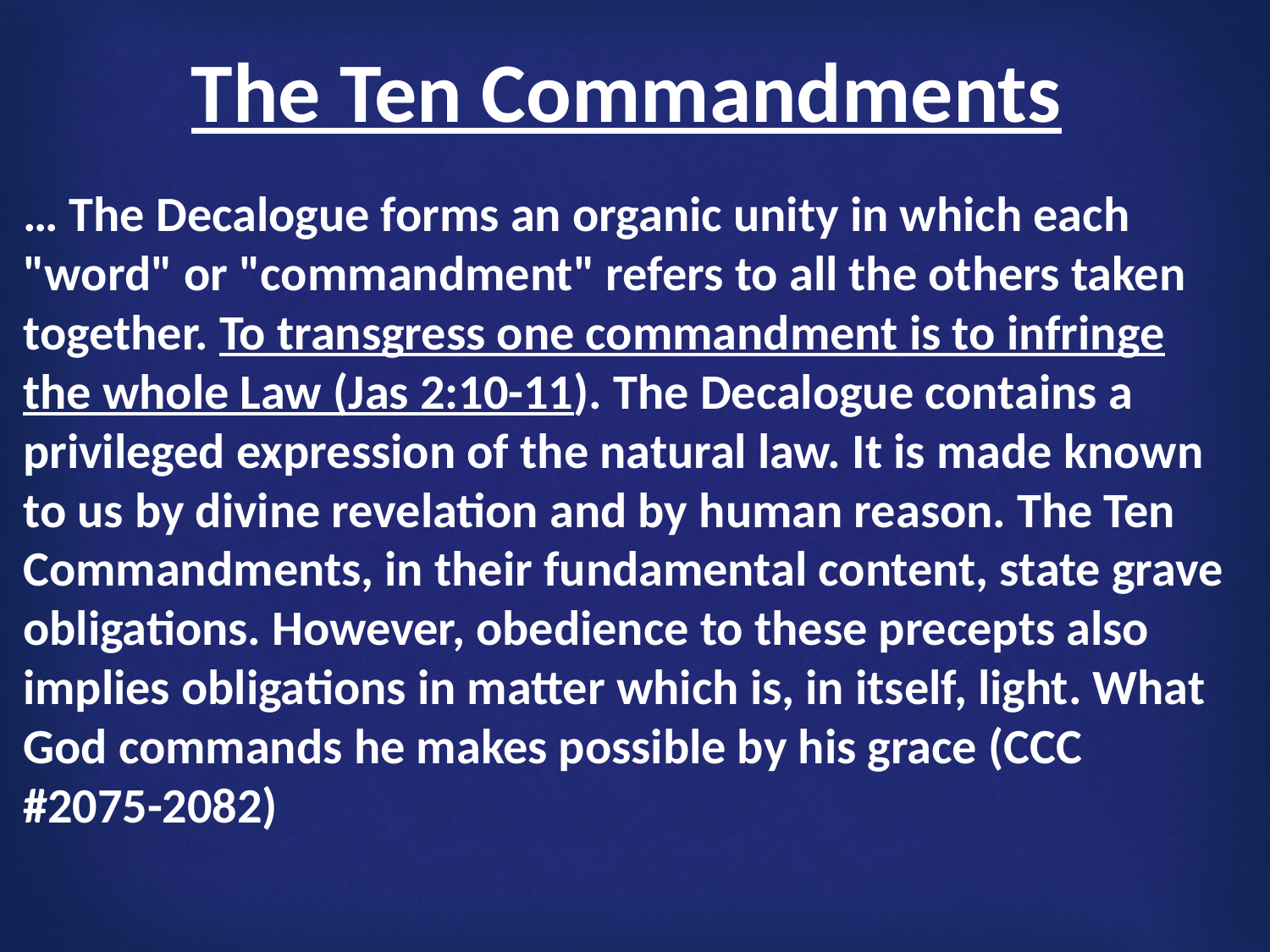

The Ten Commandments

… The Decalogue forms an organic unity in which each "word" or "commandment" refers to all the others taken together. To transgress one commandment is to infringe the whole Law (Jas 2:10-11). The Decalogue contains a privileged expression of the natural law. It is made known to us by divine revelation and by human reason. The Ten Commandments, in their fundamental content, state grave obligations. However, obedience to these precepts also implies obligations in matter which is, in itself, light. What God commands he makes possible by his grace (CCC #2075-2082)